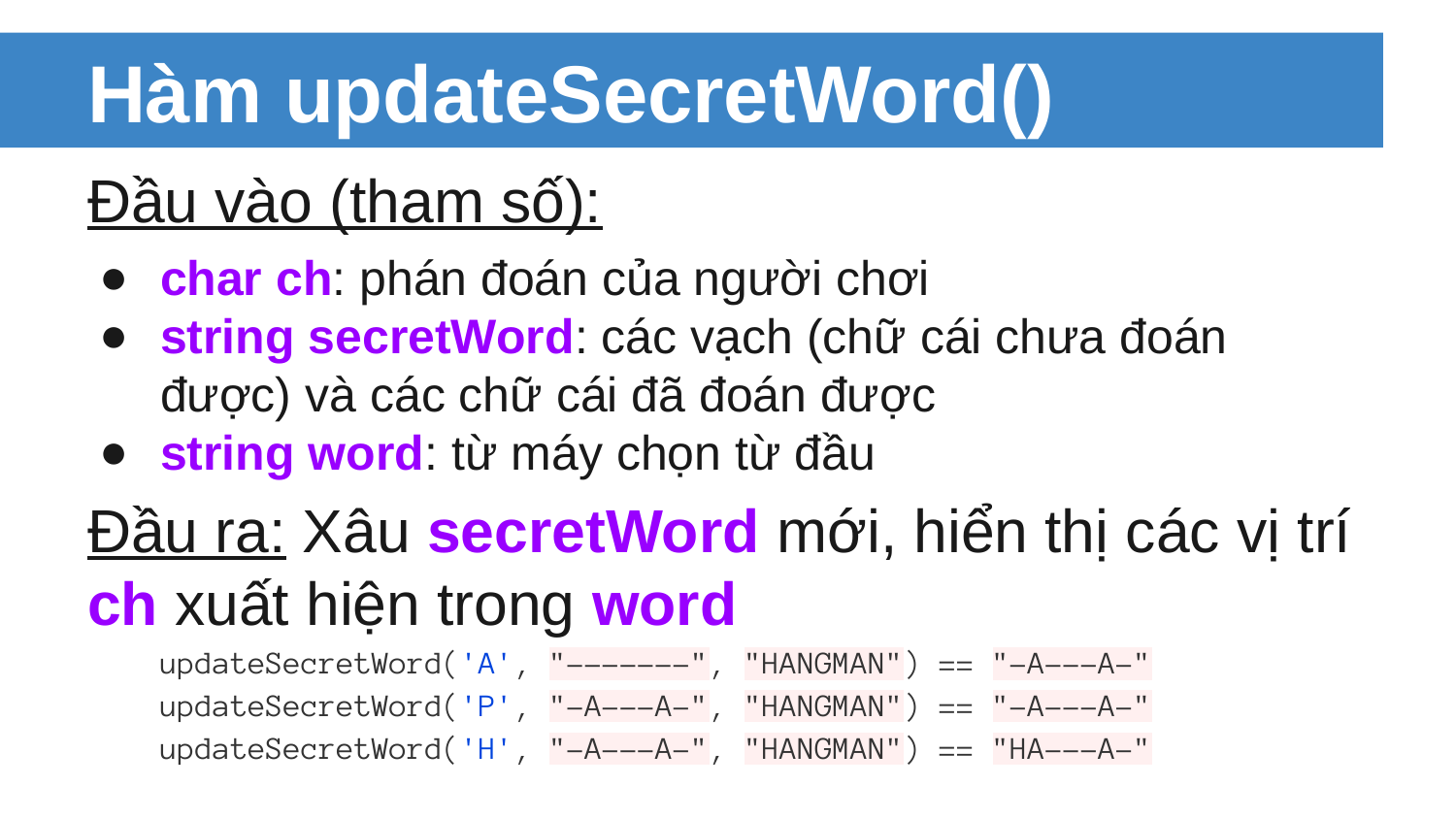

# Hàm updateSecretWord()
Đầu vào (tham số):
char ch: phán đoán của người chơi
string secretWord: các vạch (chữ cái chưa đoán được) và các chữ cái đã đoán được
string word: từ máy chọn từ đầu
Đầu ra: Xâu secretWord mới, hiển thị các vị trí ch xuất hiện trong word
updateSecretWord('A', "-------", "HANGMAN") == "-A---A-"
updateSecretWord('P', "-A---A-", "HANGMAN") == "-A---A-"
updateSecretWord('H', "-A---A-", "HANGMAN") == "HA---A-"